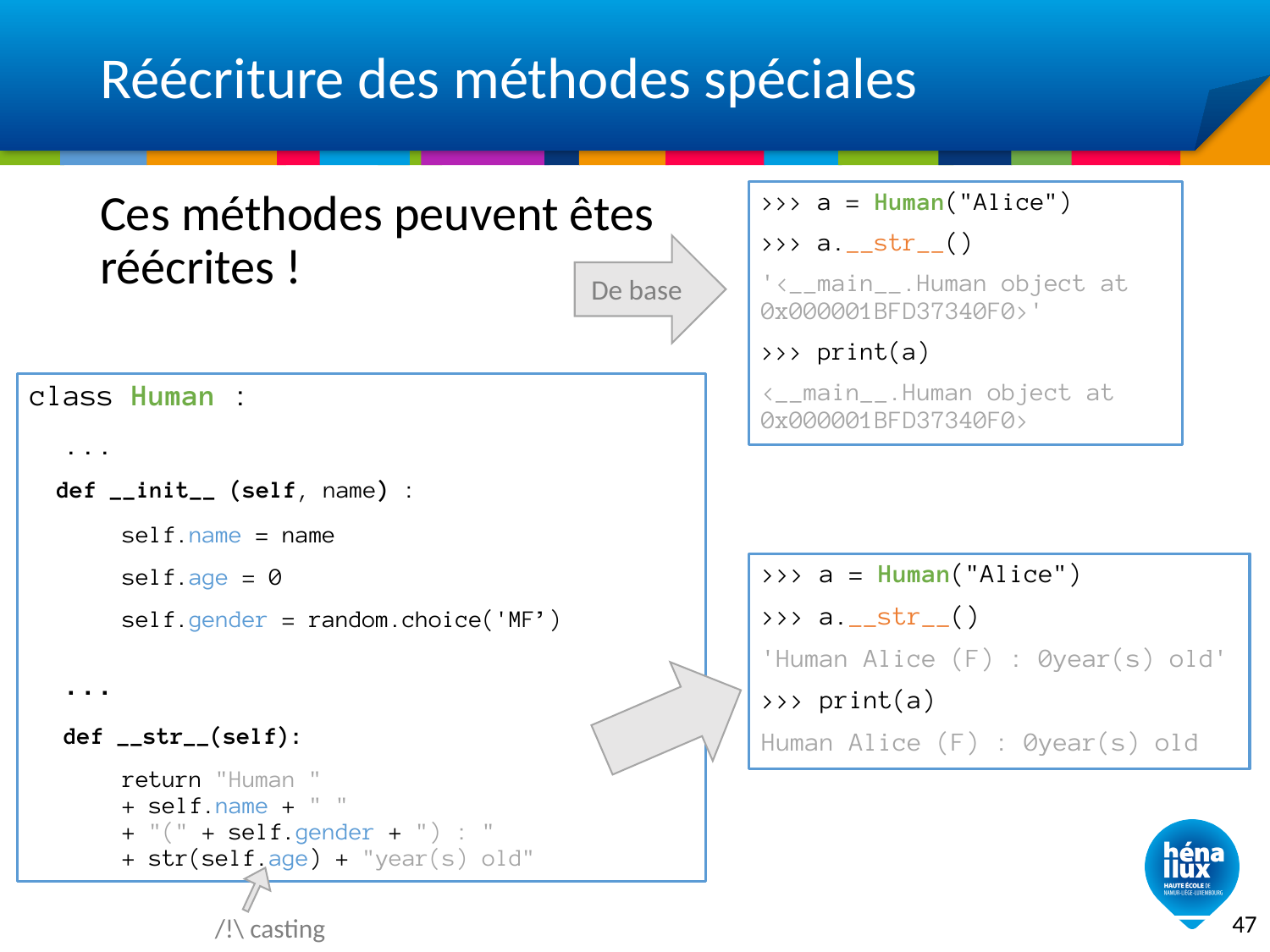

# Réécriture des méthodes spéciales
Ces méthodes peuvent êtes réécrites !
>>> a = Human("Alice")
>>> a.__str__()
'<__main__.Human object at 0x000001BFD37340F0>'
>>> print(a)
<__main__.Human object at 0x000001BFD37340F0>

De base
class Human :
  ...
  def __init__ (self, name) :
	self.name = name
	self.age = 0
	self.gender = random.choice('MF’)

  ...
  def __str__(self):
	return "Human "
		+ self.name + " "
		+ "(" + self.gender + ") : "
		+ str(self.age) + "year(s) old"
>>> a = Human("Alice")
>>> a.__str__()
'Human Alice (F) : 0year(s) old'
>>> print(a)
Human Alice (F) : 0year(s) old

/!\ casting
47